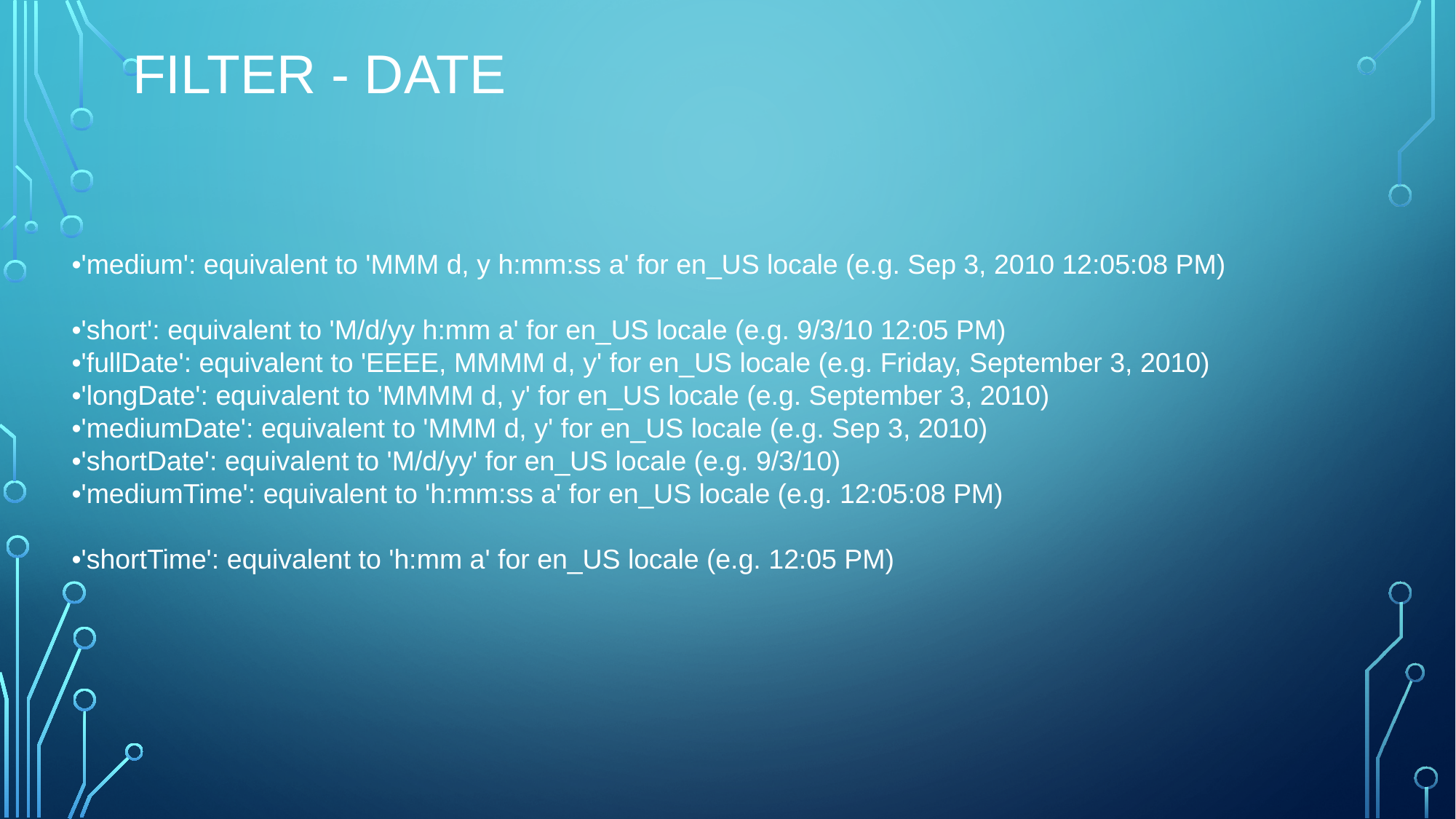

# Filter - date
•'medium': equivalent to 'MMM d, y h:mm:ss a' for en_US locale (e.g. Sep 3, 2010 12:05:08 PM)

•'short': equivalent to 'M/d/yy h:mm a' for en_US locale (e.g. 9/3/10 12:05 PM)
•'fullDate': equivalent to 'EEEE, MMMM d, y' for en_US locale (e.g. Friday, September 3, 2010)
•'longDate': equivalent to 'MMMM d, y' for en_US locale (e.g. September 3, 2010)
•'mediumDate': equivalent to 'MMM d, y' for en_US locale (e.g. Sep 3, 2010)
•'shortDate': equivalent to 'M/d/yy' for en_US locale (e.g. 9/3/10)
•'mediumTime': equivalent to 'h:mm:ss a' for en_US locale (e.g. 12:05:08 PM)

•'shortTime': equivalent to 'h:mm a' for en_US locale (e.g. 12:05 PM)